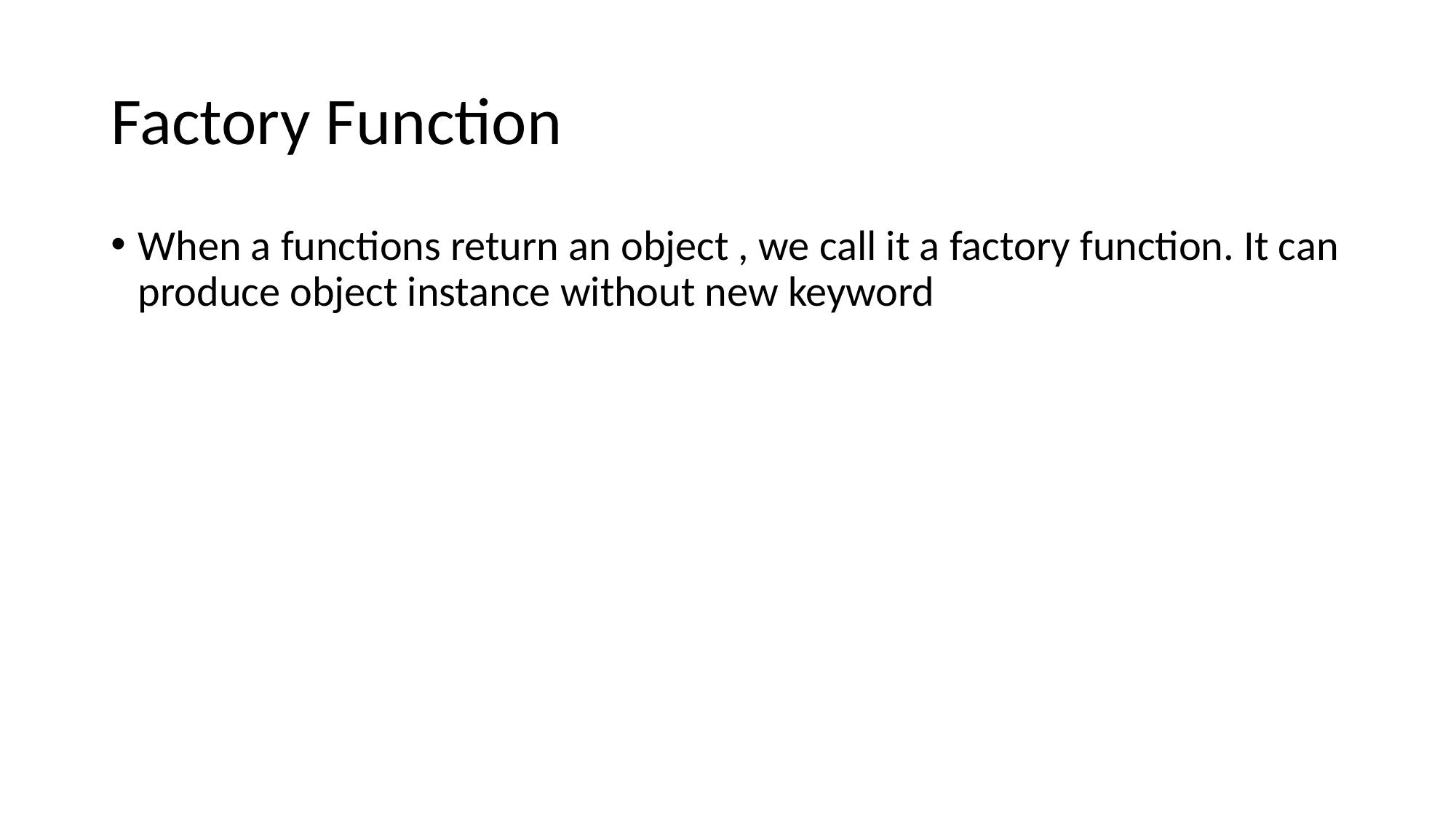

# Factory Function
When a functions return an object , we call it a factory function. It can produce object instance without new keyword